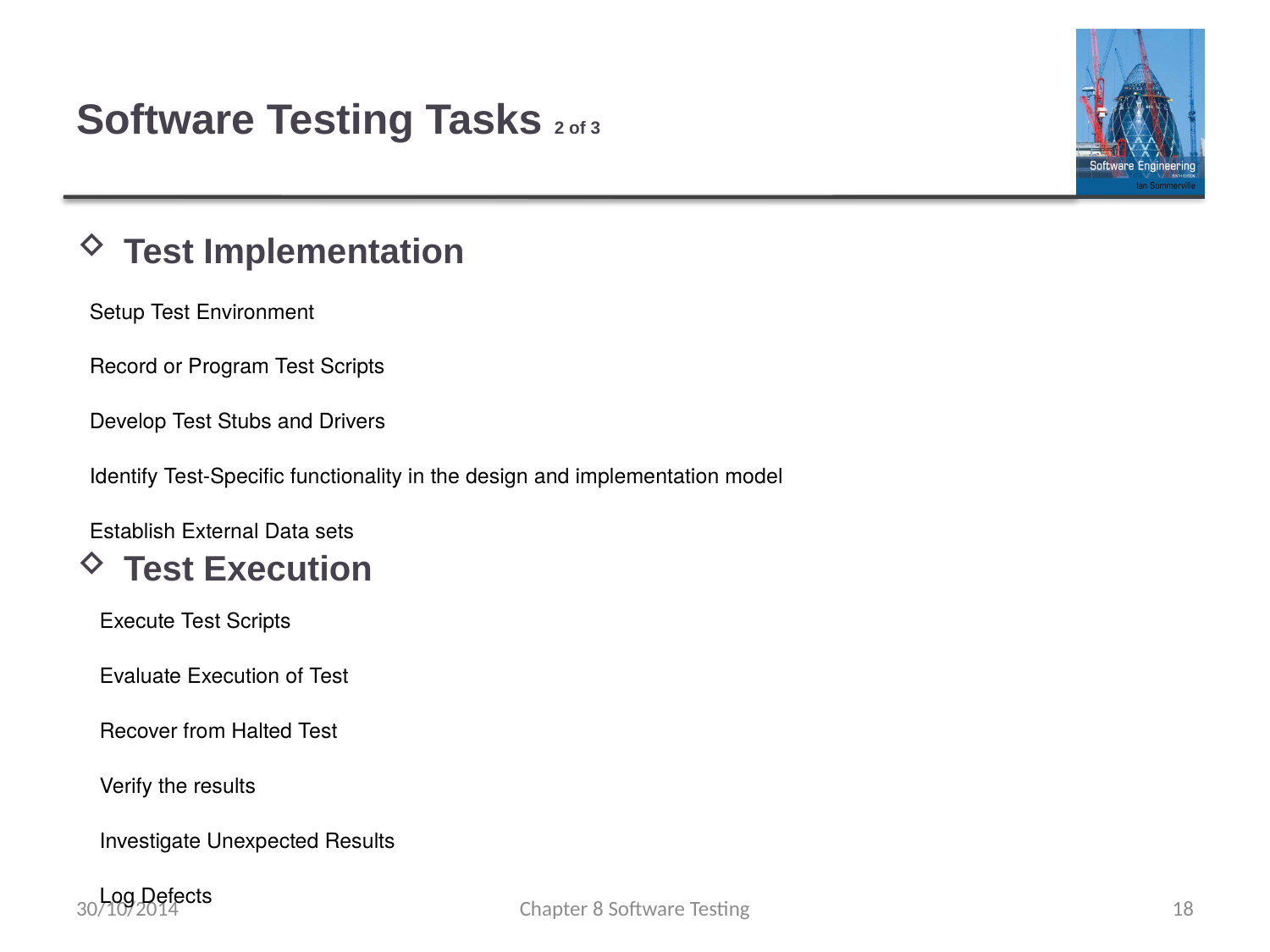

# Software Testing Tasks 2 of 3
Test Implementation

Test Execution

| Setup Test Environment |
| --- |
| Record or Program Test Scripts |
| Develop Test Stubs and Drivers |
| Identify Test-Specific functionality in the design and implementation model |
| Establish External Data sets |
| Execute Test Scripts |
| --- |
| Evaluate Execution of Test |
| Recover from Halted Test |
| Verify the results |
| Investigate Unexpected Results |
| Log Defects |
30/10/2014
Chapter 8 Software Testing
18